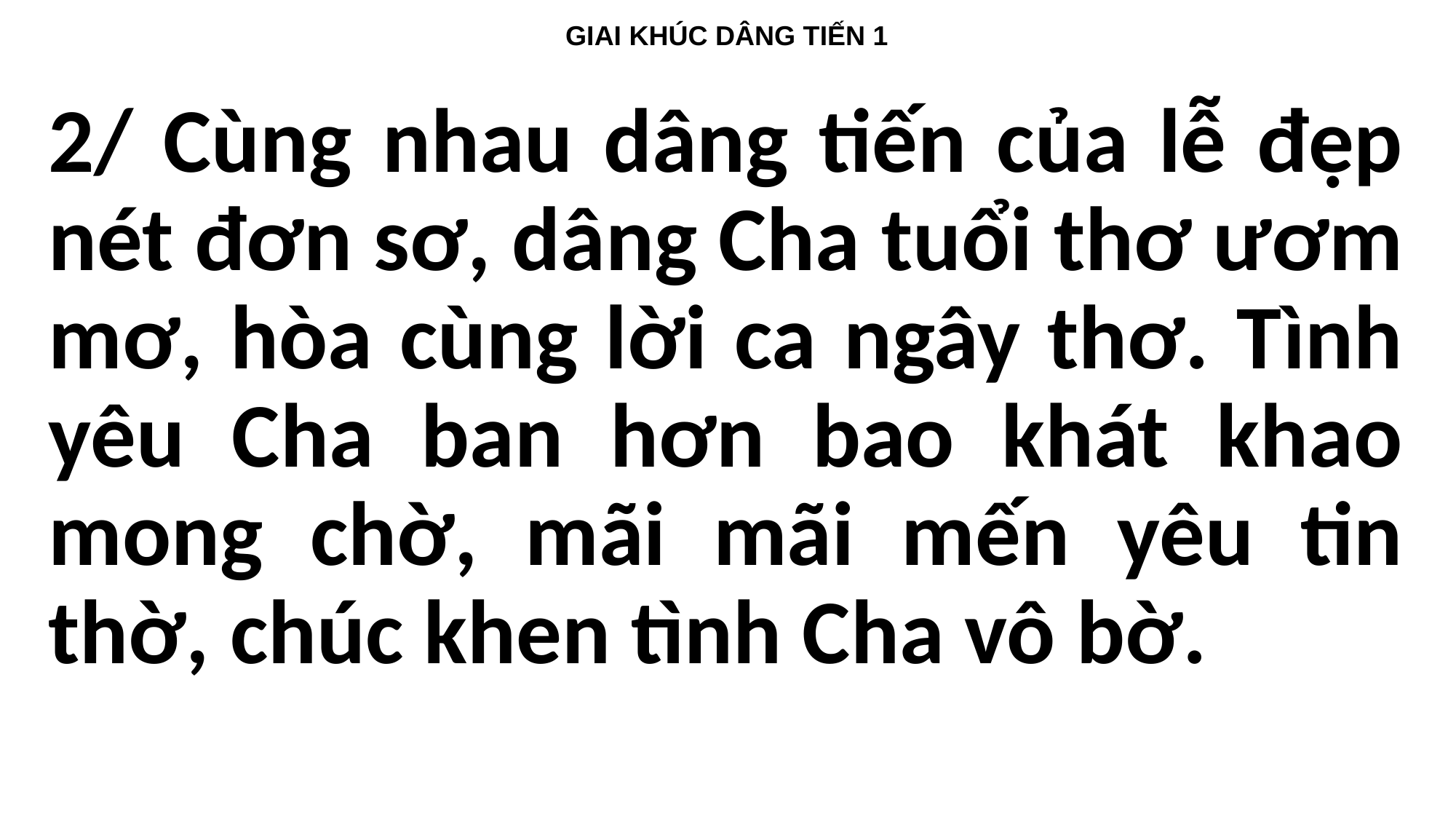

GIAI KHÚC DÂNG TIẾN 1
2/ Cùng nhau dâng tiến của lễ đẹp nét đơn sơ, dâng Cha tuổi thơ ươm mơ, hòa cùng lời ca ngây thơ. Tình yêu Cha ban hơn bao khát khao mong chờ, mãi mãi mến yêu tin thờ, chúc khen tình Cha vô bờ.